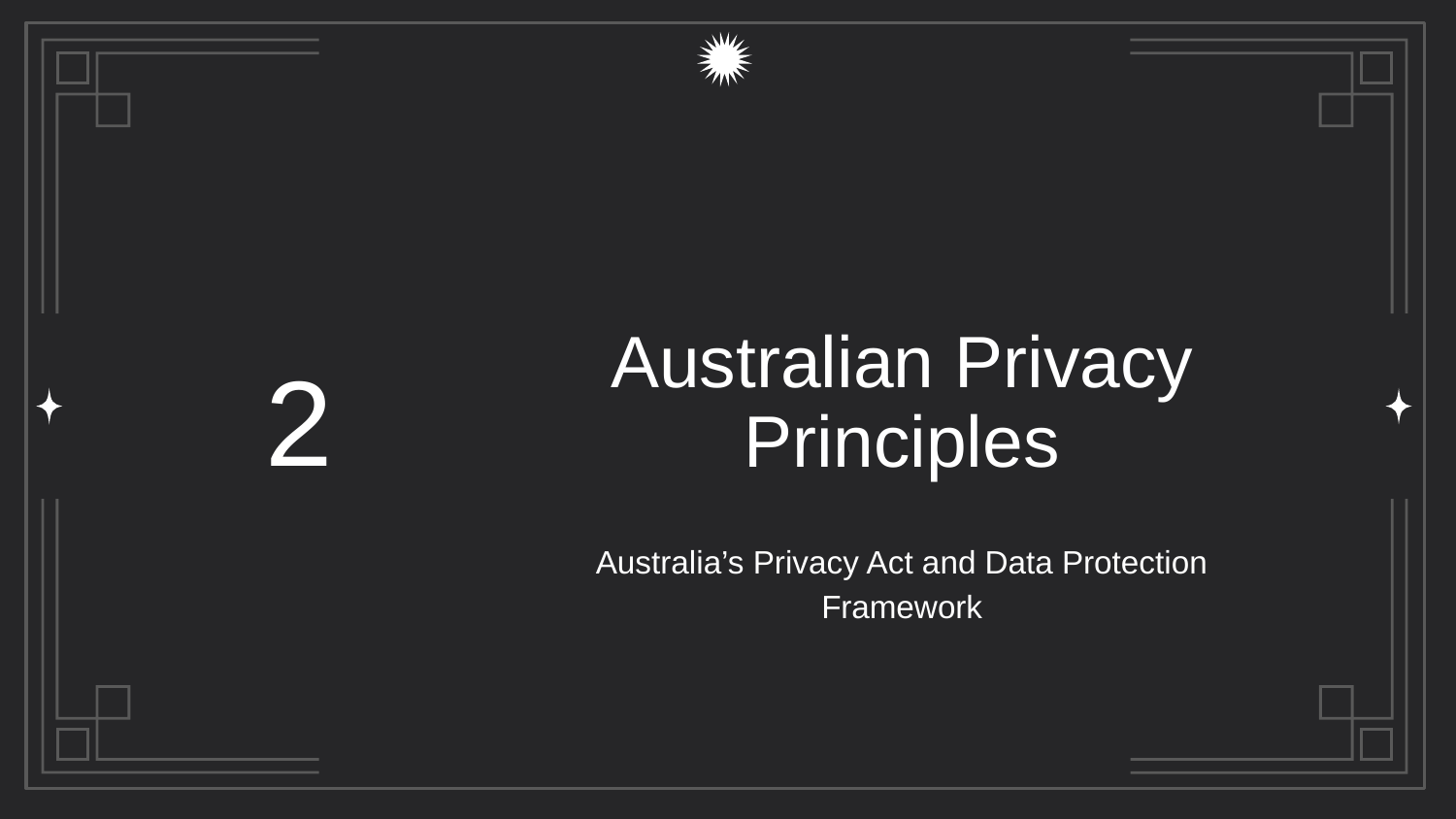

# Australian Privacy Principles
2
Australia’s Privacy Act and Data Protection Framework